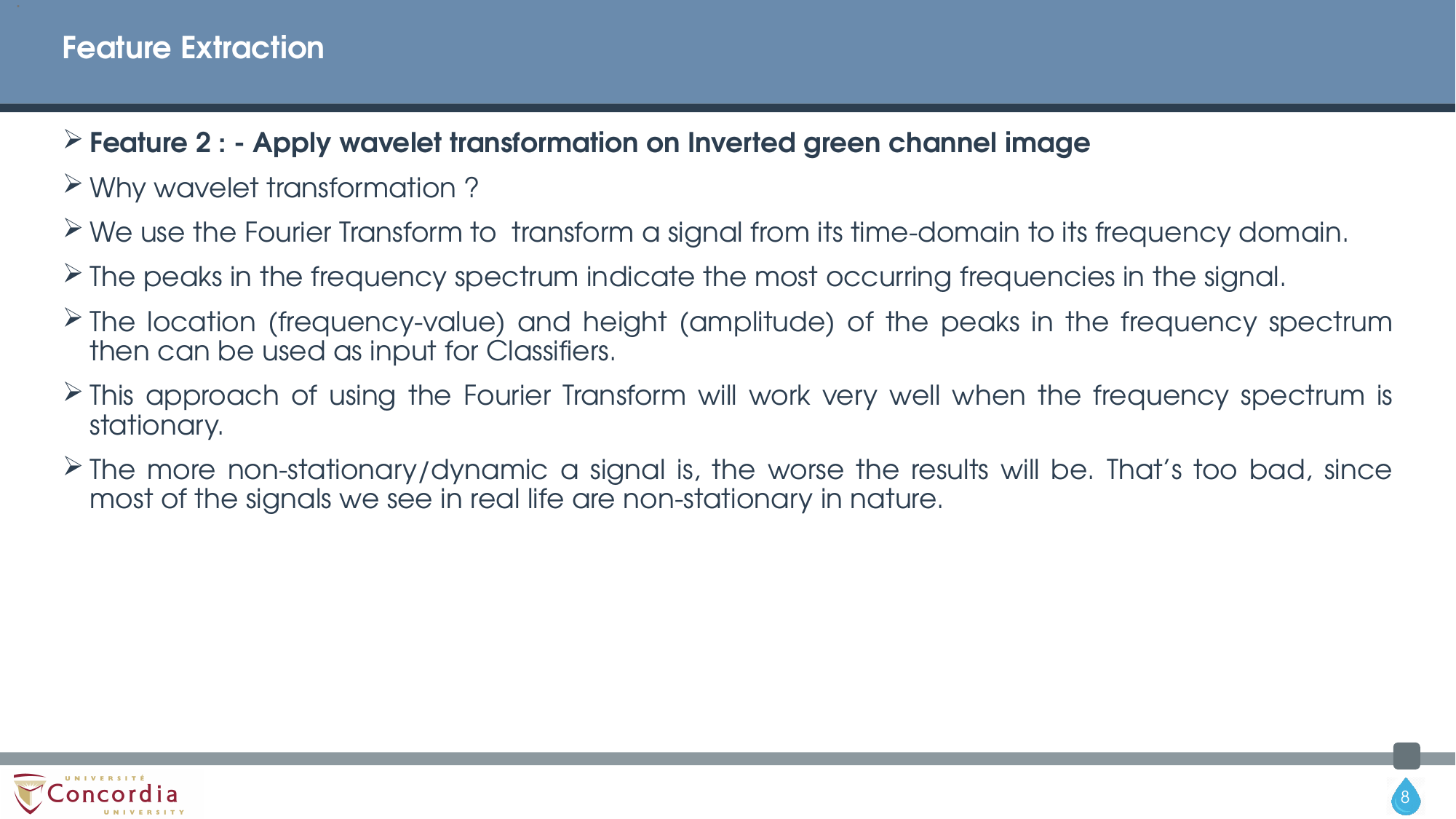

.

# Feature Extraction
Feature 2 : - Apply wavelet transformation on Inverted green channel image
Why wavelet transformation ?
We use the Fourier Transform to  transform a signal from its time-domain to its frequency domain.
The peaks in the frequency spectrum indicate the most occurring frequencies in the signal.
The location (frequency-value) and height (amplitude) of the peaks in the frequency spectrum then can be used as input for Classifiers.
This approach of using the Fourier Transform will work very well when the frequency spectrum is stationary.
The more non-stationary/dynamic a signal is, the worse the results will be. That’s too bad, since most of the signals we see in real life are non-stationary in nature.

8